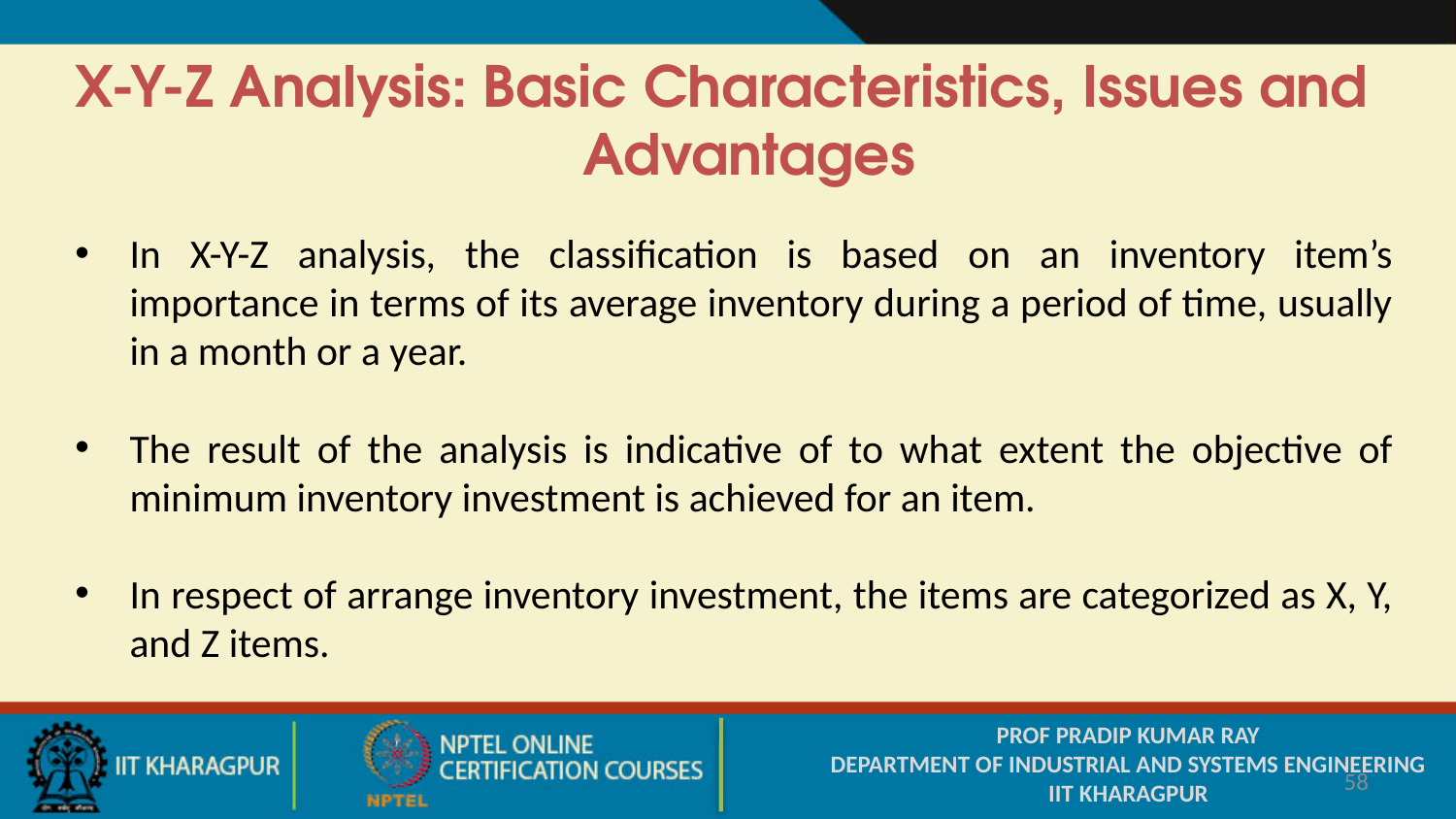

X-Y-Z Analysis: Basic Characteristics, Issues and Advantages
In X-Y-Z analysis, the classification is based on an inventory item’s importance in terms of its average inventory during a period of time, usually in a month or a year.

The result of the analysis is indicative of to what extent the objective of minimum inventory investment is achieved for an item.

In respect of arrange inventory investment, the items are categorized as X, Y, and Z items.
PROF PRADIP KUMAR RAY
DEPARTMENT OF INDUSTRIAL AND SYSTEMS ENGINEERING
IIT KHARAGPUR
58